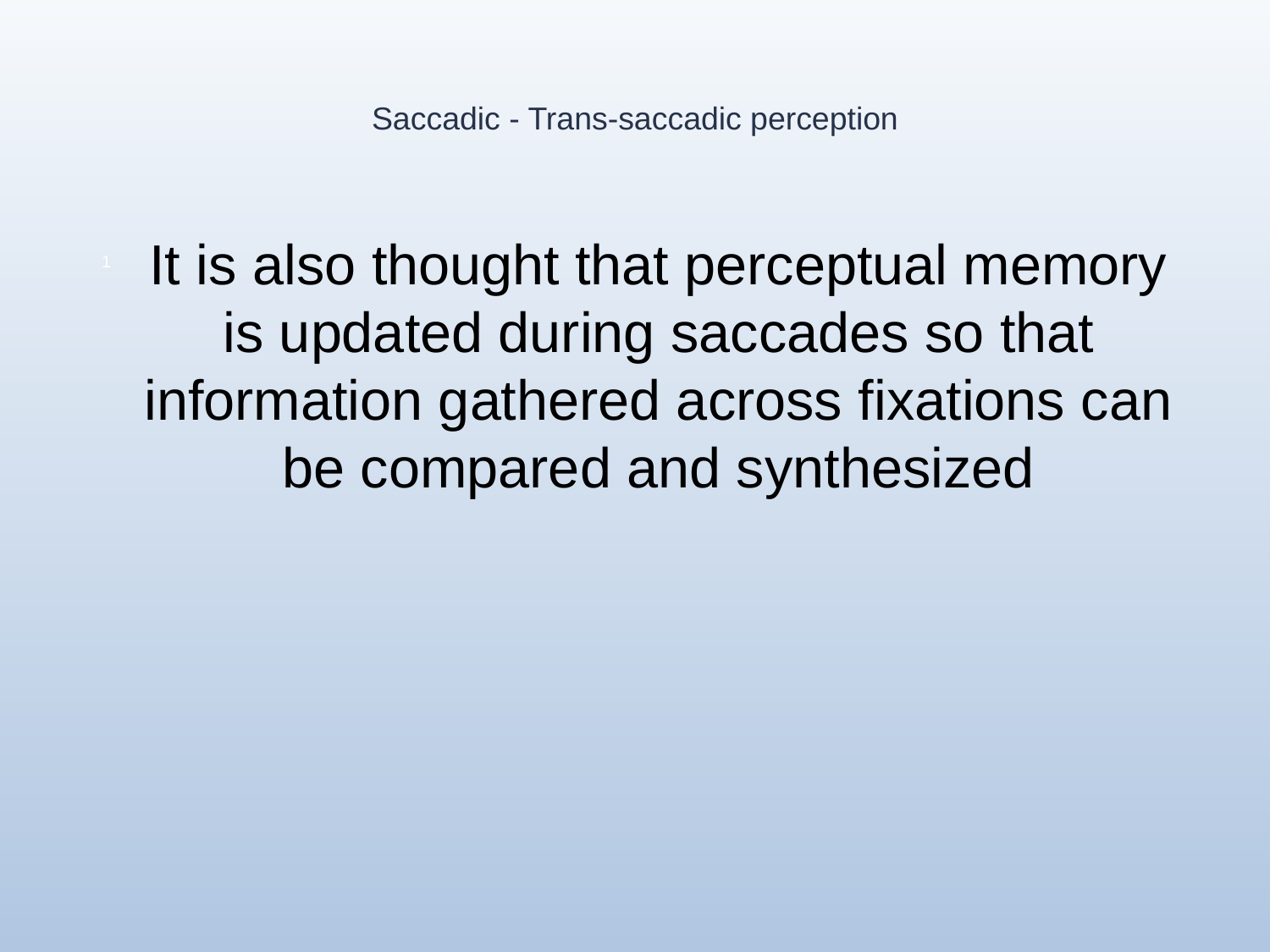

# Saccadic - Trans-saccadic perception
It is also thought that perceptual memory is updated during saccades so that information gathered across fixations can be compared and synthesized